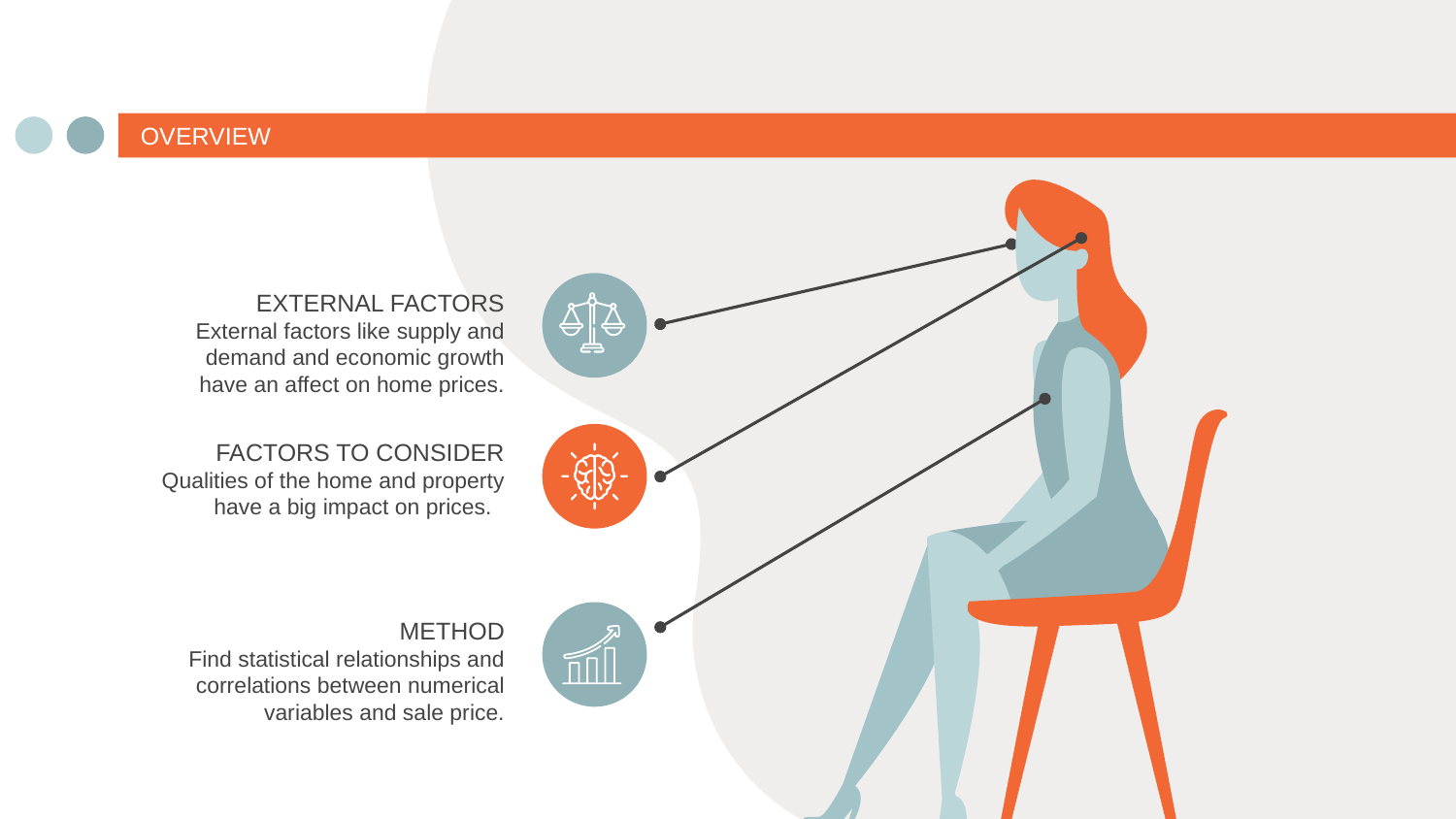

# OVERVIEW

EXTERNAL FACTORS
External factors like supply and demand and economic growth have an affect on home prices.

FACTORS TO CONSIDER
Qualities of the home and property have a big impact on prices.

METHOD
Find statistical relationships and correlations between numerical variables and sale price.